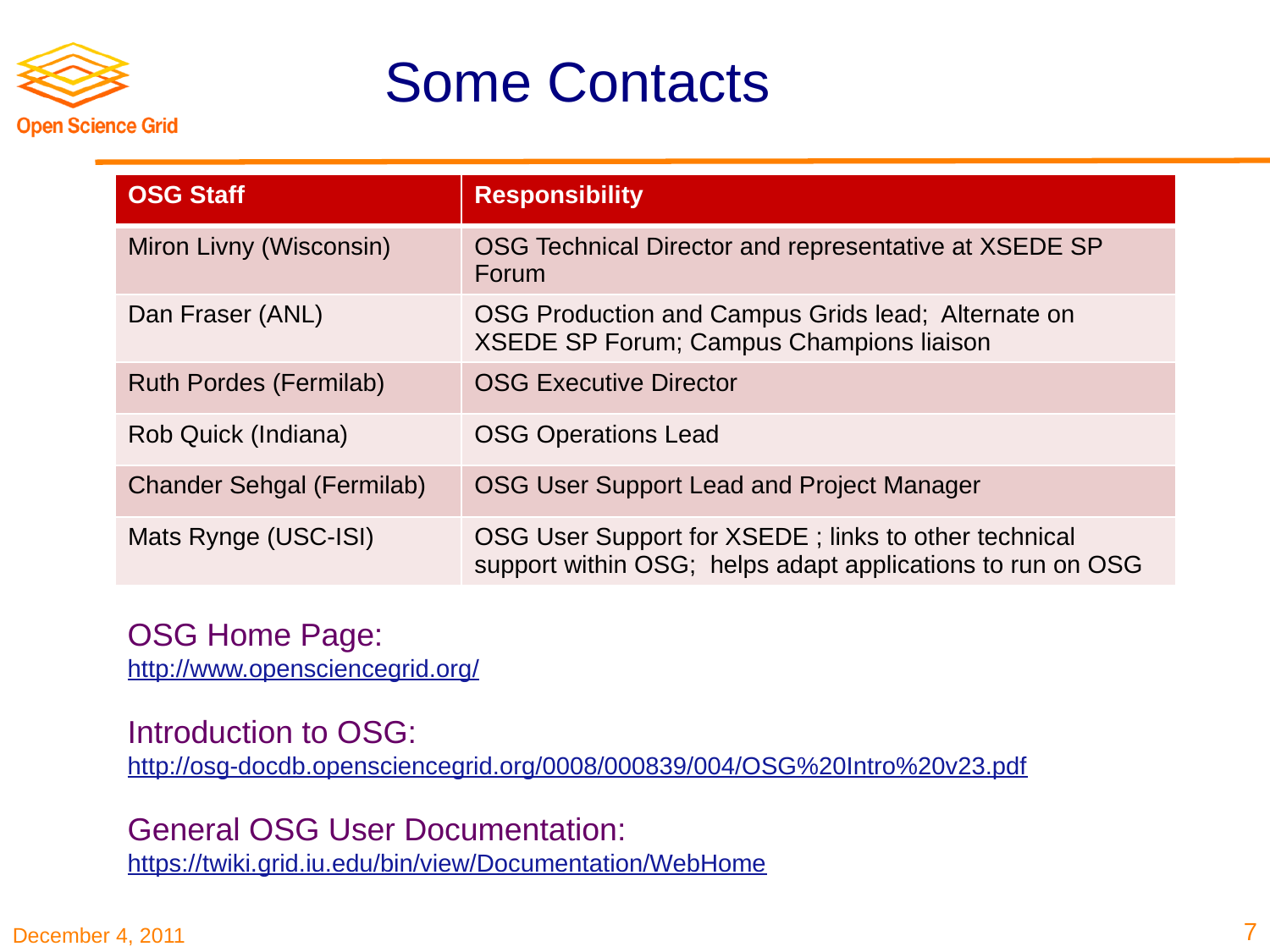

# Some Contacts
| OSG Staff | Responsibility |
| --- | --- |
| Miron Livny (Wisconsin) | OSG Technical Director and representative at XSEDE SP Forum |
| Dan Fraser (ANL) | OSG Production and Campus Grids lead; Alternate on XSEDE SP Forum; Campus Champions liaison |
| Ruth Pordes (Fermilab) | OSG Executive Director |
| Rob Quick (Indiana) | OSG Operations Lead |
| Chander Sehgal (Fermilab) | OSG User Support Lead and Project Manager |
| Mats Rynge (USC-ISI) | OSG User Support for XSEDE ; links to other technical support within OSG; helps adapt applications to run on OSG |
OSG Home Page:
http://www.opensciencegrid.org/

Introduction to OSG:
http://osg-docdb.opensciencegrid.org/0008/000839/004/OSG%20Intro%20v23.pdf

General OSG User Documentation:
https://twiki.grid.iu.edu/bin/view/Documentation/WebHome

7